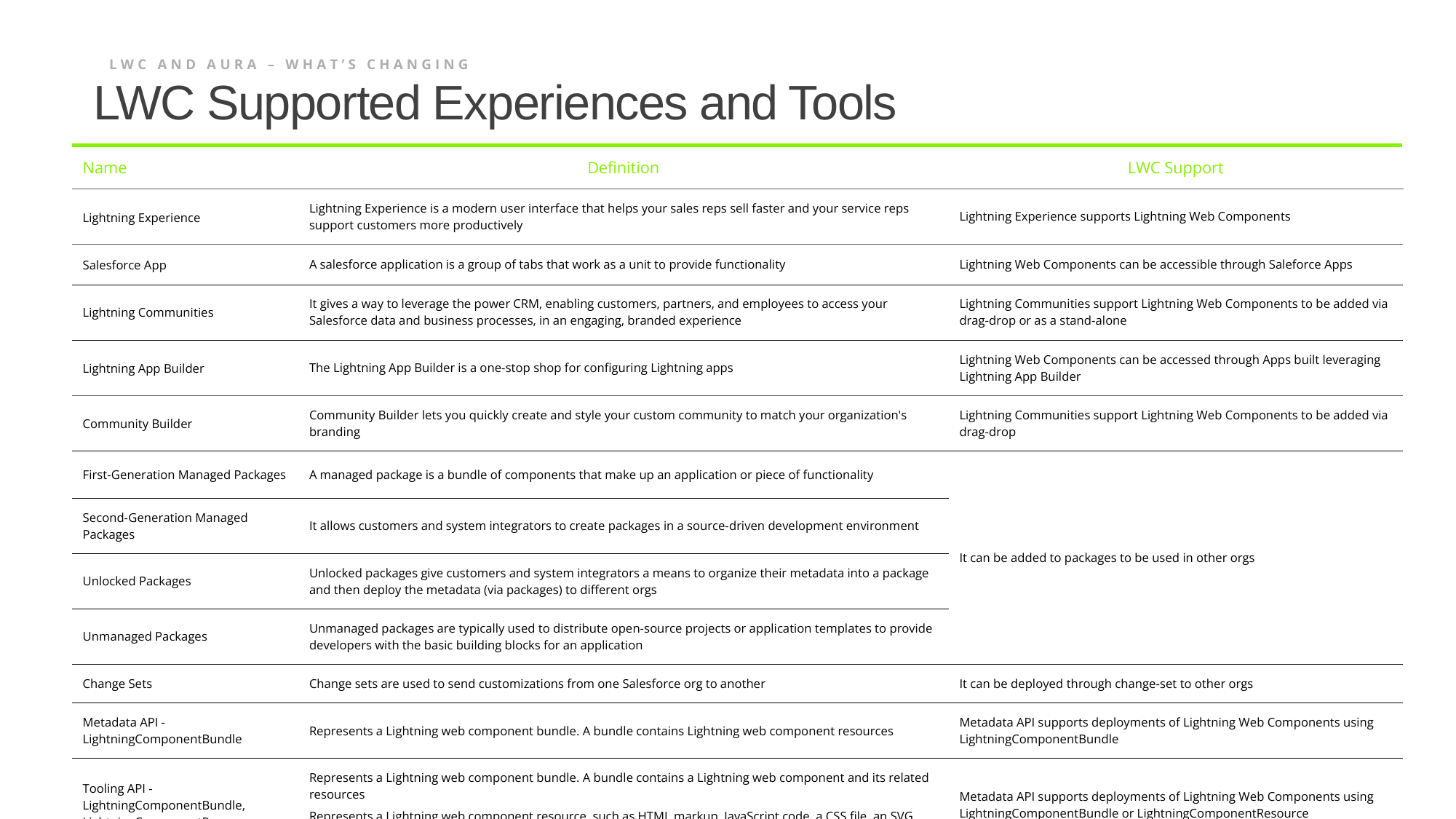

# LWC Supported Experiences and Tools
Lwc and aura – what’s changing
| Name | Definition | LWC Support |
| --- | --- | --- |
| Lightning Experience | Lightning Experience is a modern user interface that helps your sales reps sell faster and your service reps support customers more productively | Lightning Experience supports Lightning Web Components |
| Salesforce App | A salesforce application is a group of tabs that work as a unit to provide functionality | Lightning Web Components can be accessible through Saleforce Apps |
| Lightning Communities | It gives a way to leverage the power CRM, enabling customers, partners, and employees to access your Salesforce data and business processes, in an engaging, branded experience | Lightning Communities support Lightning Web Components to be added via drag-drop or as a stand-alone |
| Lightning App Builder | The Lightning App Builder is a one-stop shop for configuring Lightning apps | Lightning Web Components can be accessed through Apps built leveraging Lightning App Builder |
| Community Builder | Community Builder lets you quickly create and style your custom community to match your organization's branding | Lightning Communities support Lightning Web Components to be added via drag-drop |
| First-Generation Managed Packages | A managed package is a bundle of components that make up an application or piece of functionality | It can be added to packages to be used in other orgs |
| Second-Generation Managed Packages | It allows customers and system integrators to create packages in a source-driven development environment |  |
| Unlocked Packages | Unlocked packages give customers and system integrators a means to organize their metadata into a package and then deploy the metadata (via packages) to different orgs |  |
| Unmanaged Packages | Unmanaged packages are typically used to distribute open-source projects or application templates to provide developers with the basic building blocks for an application |  |
| Change Sets | Change sets are used to send customizations from one Salesforce org to another | It can be deployed through change-set to other orgs |
| Metadata API - LightningComponentBundle | Represents a Lightning web component bundle. A bundle contains Lightning web component resources | Metadata API supports deployments of Lightning Web Components using LightningComponentBundle |
| Tooling API - LightningComponentBundle, LightningComponentResource | Represents a Lightning web component bundle. A bundle contains a Lightning web component and its related resources Represents a Lightning web component resource, such as HTML markup, JavaScript code, a CSS file, an SVG resource, or an XML configuration file | Metadata API supports deployments of Lightning Web Components using LightningComponentBundle or LightningComponentResource |